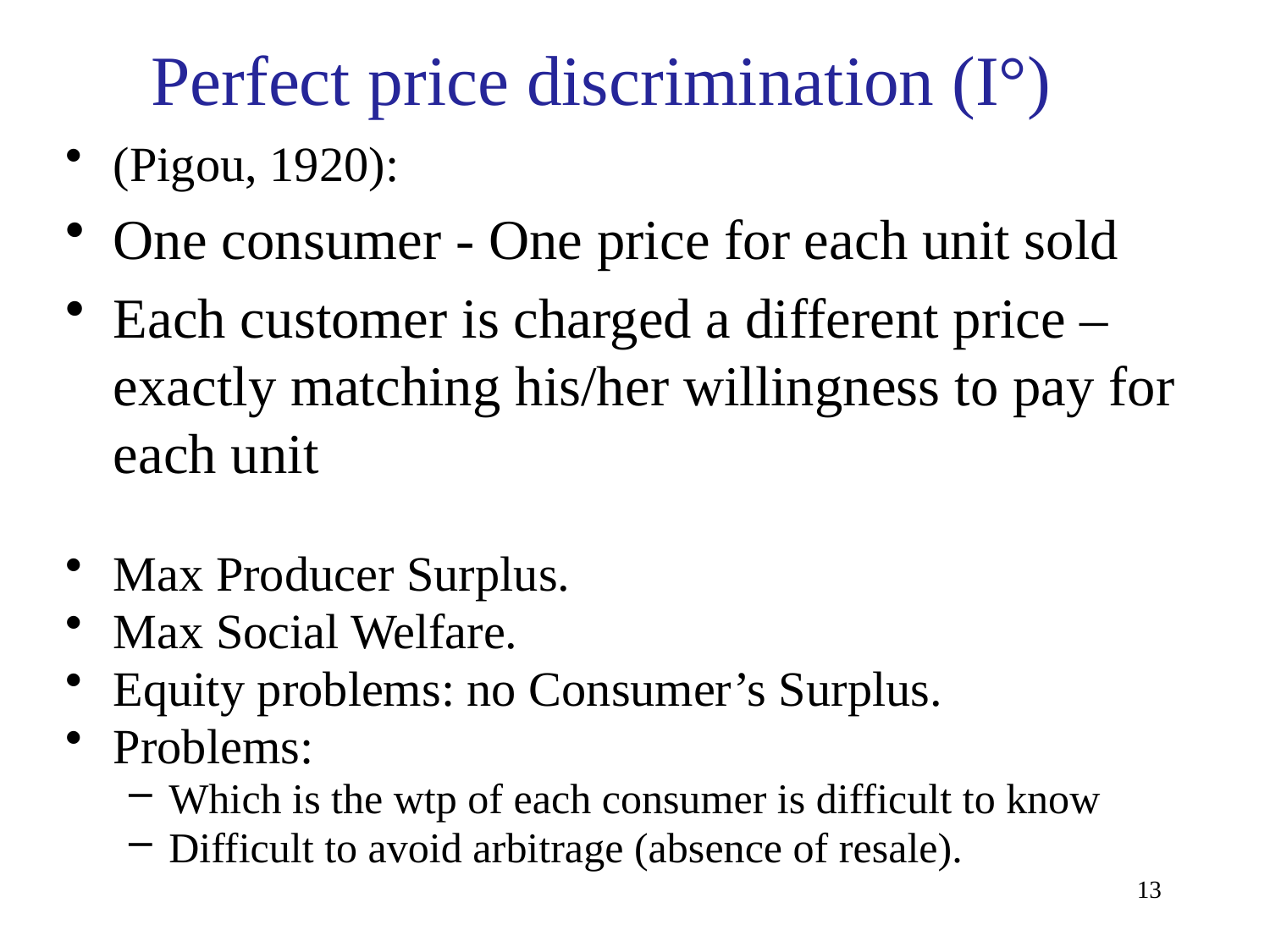

# Perfect price discrimination (I°)
(Pigou, 1920):
One consumer - One price for each unit sold
Each customer is charged a different price – exactly matching his/her willingness to pay for each unit

Max Producer Surplus.
Max Social Welfare.
Equity problems: no Consumer’s Surplus.
Problems:
Which is the wtp of each consumer is difficult to know
Difficult to avoid arbitrage (absence of resale).
13